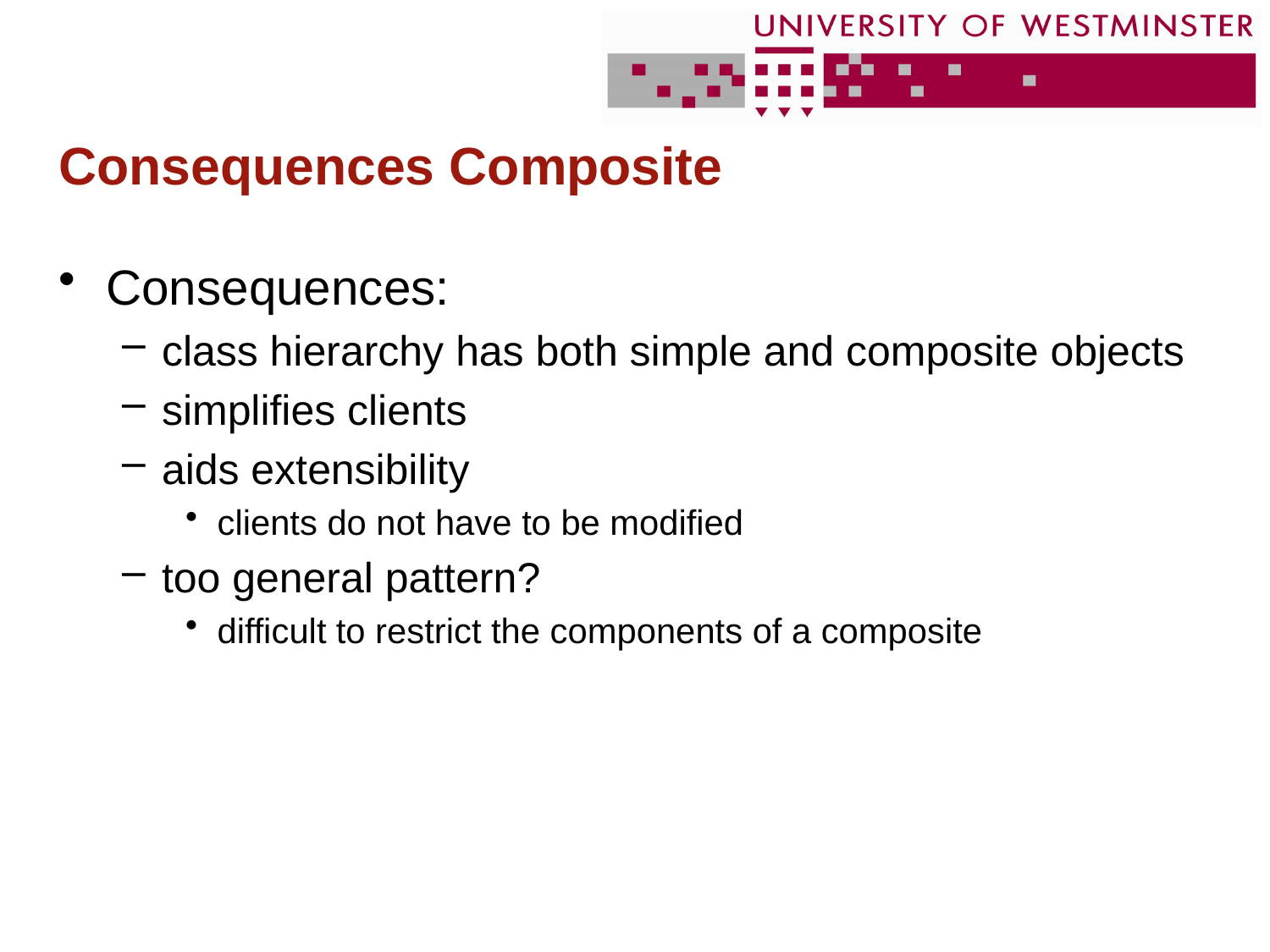

# Consequences Composite
Consequences:
class hierarchy has both simple and composite objects
simplifies clients
aids extensibility
clients do not have to be modified
too general pattern?
difficult to restrict the components of a composite